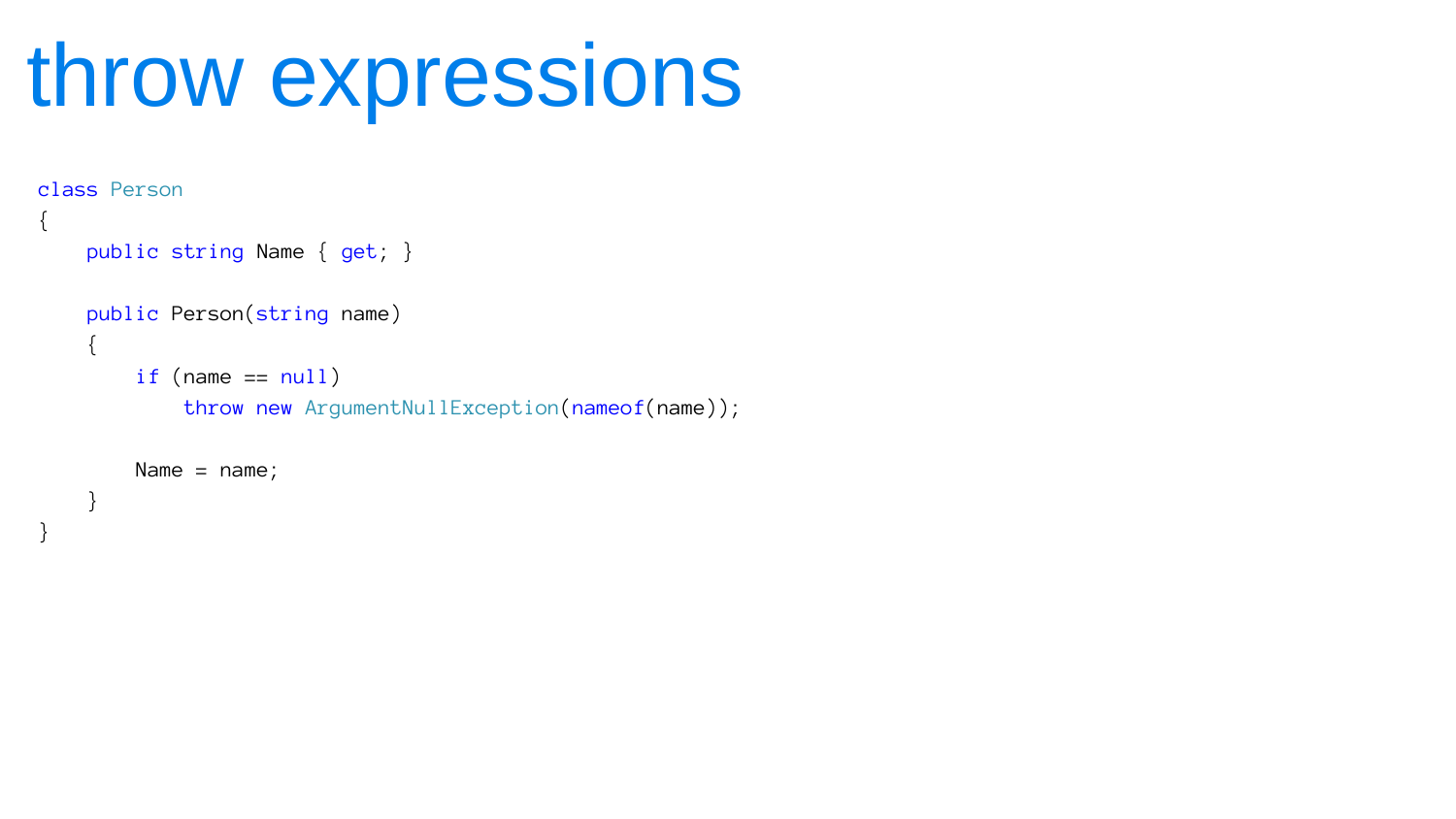

# throw expressions
class Person
{
    public string Name { get; }

    public Person(string name)
    {
        if (name == null)
            throw new ArgumentNullException(nameof(name));

        Name = name;
    }
}